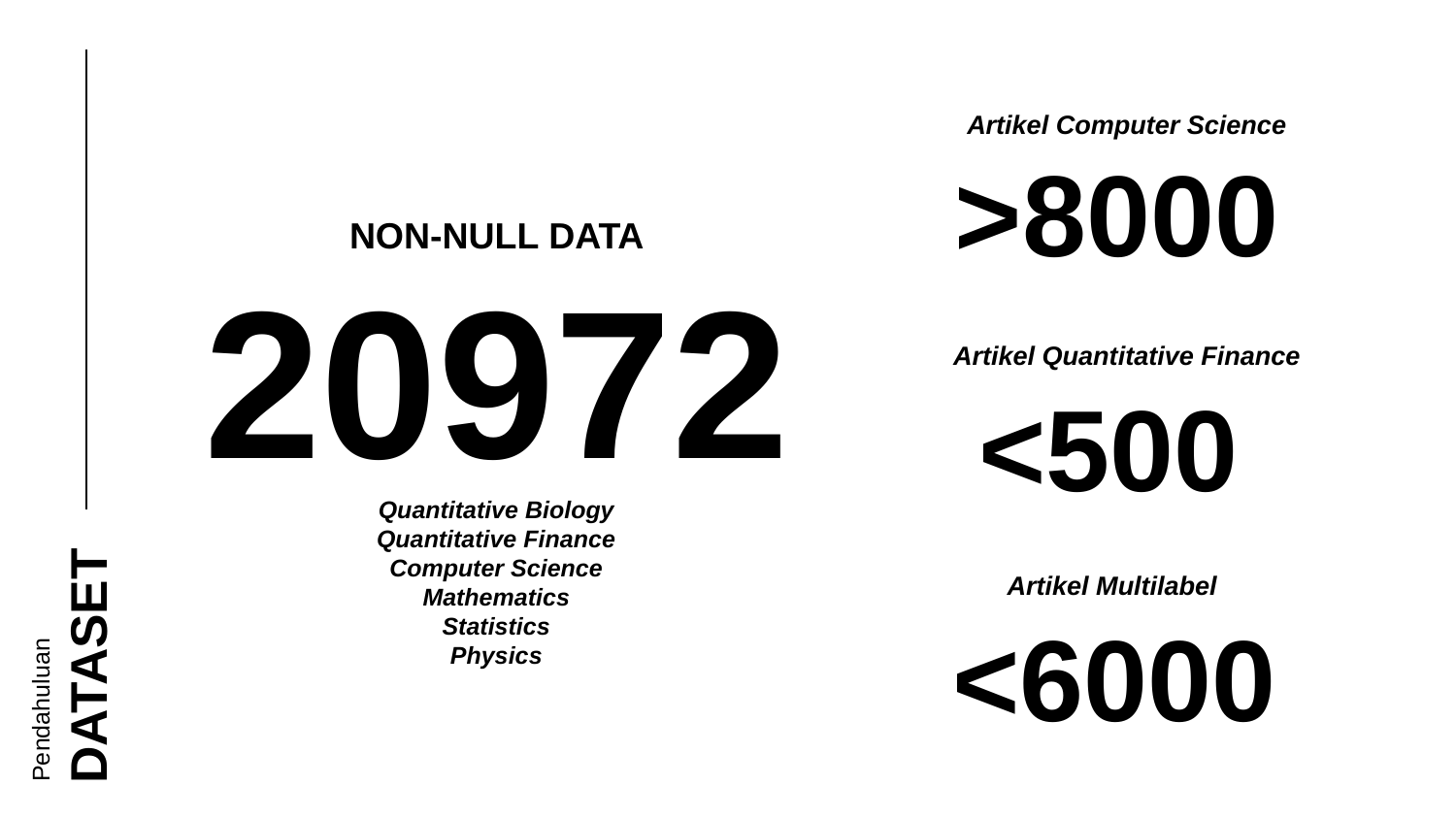

Artikel Computer Science
>8000
# NON-NULL DATA
20972
Artikel Quantitative Finance
<500
Quantitative Biology
Quantitative Finance
Computer Science
Mathematics
Statistics
Physics
Artikel Multilabel
<6000
DATASET
Pendahuluan